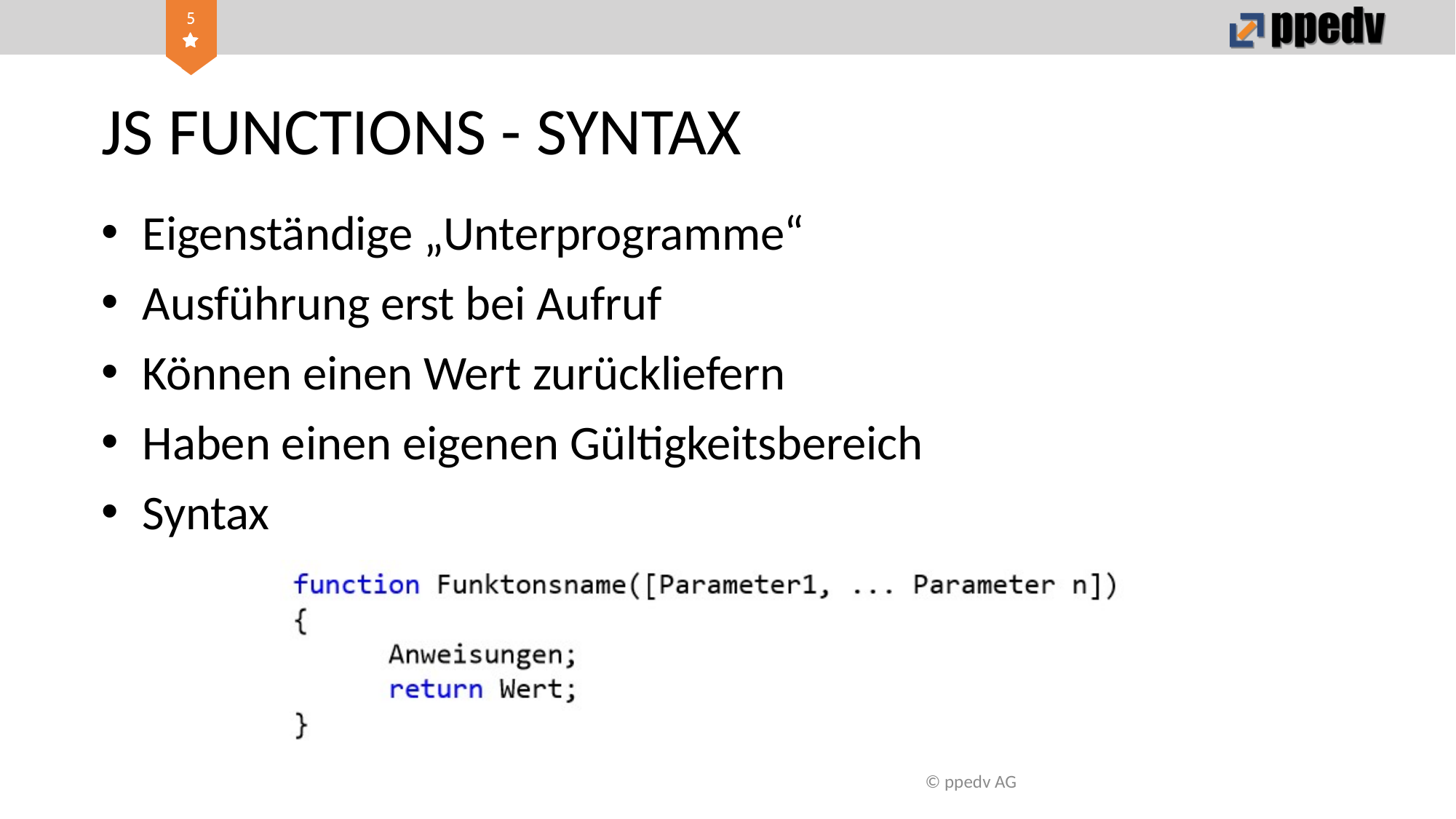

# JS FUNCTIONS - SYNTAX
Eigenständige „Unterprogramme“
Ausführung erst bei Aufruf
Können einen Wert zurückliefern
Haben einen eigenen Gültigkeitsbereich
Syntax

© ppedv AG